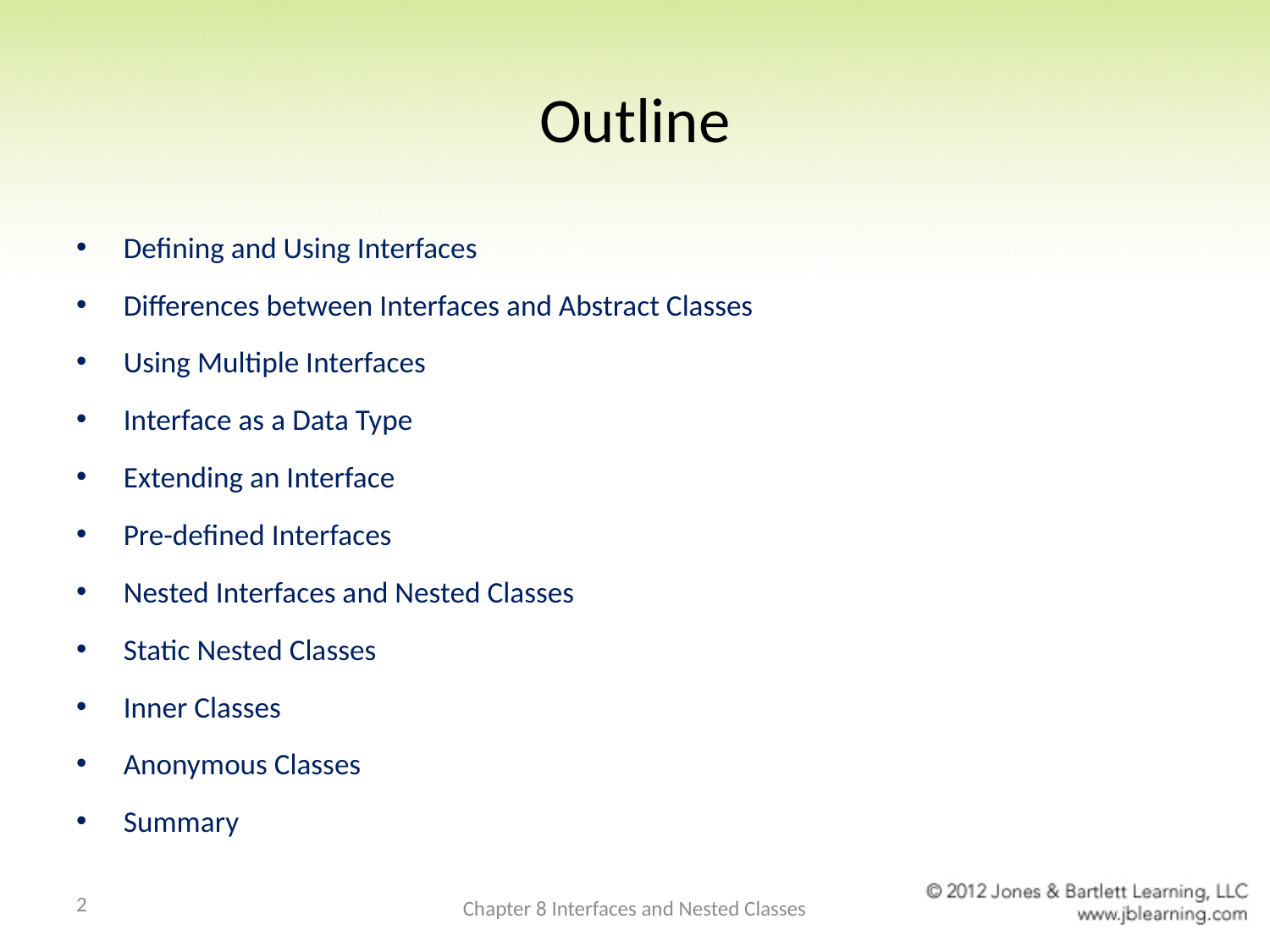

# Outline
Defining and Using Interfaces
Differences between Interfaces and Abstract Classes
Using Multiple Interfaces
Interface as a Data Type
Extending an Interface
Pre-defined Interfaces
Nested Interfaces and Nested Classes
Static Nested Classes
Inner Classes
Anonymous Classes
Summary

2
Chapter 8 Interfaces and Nested Classes